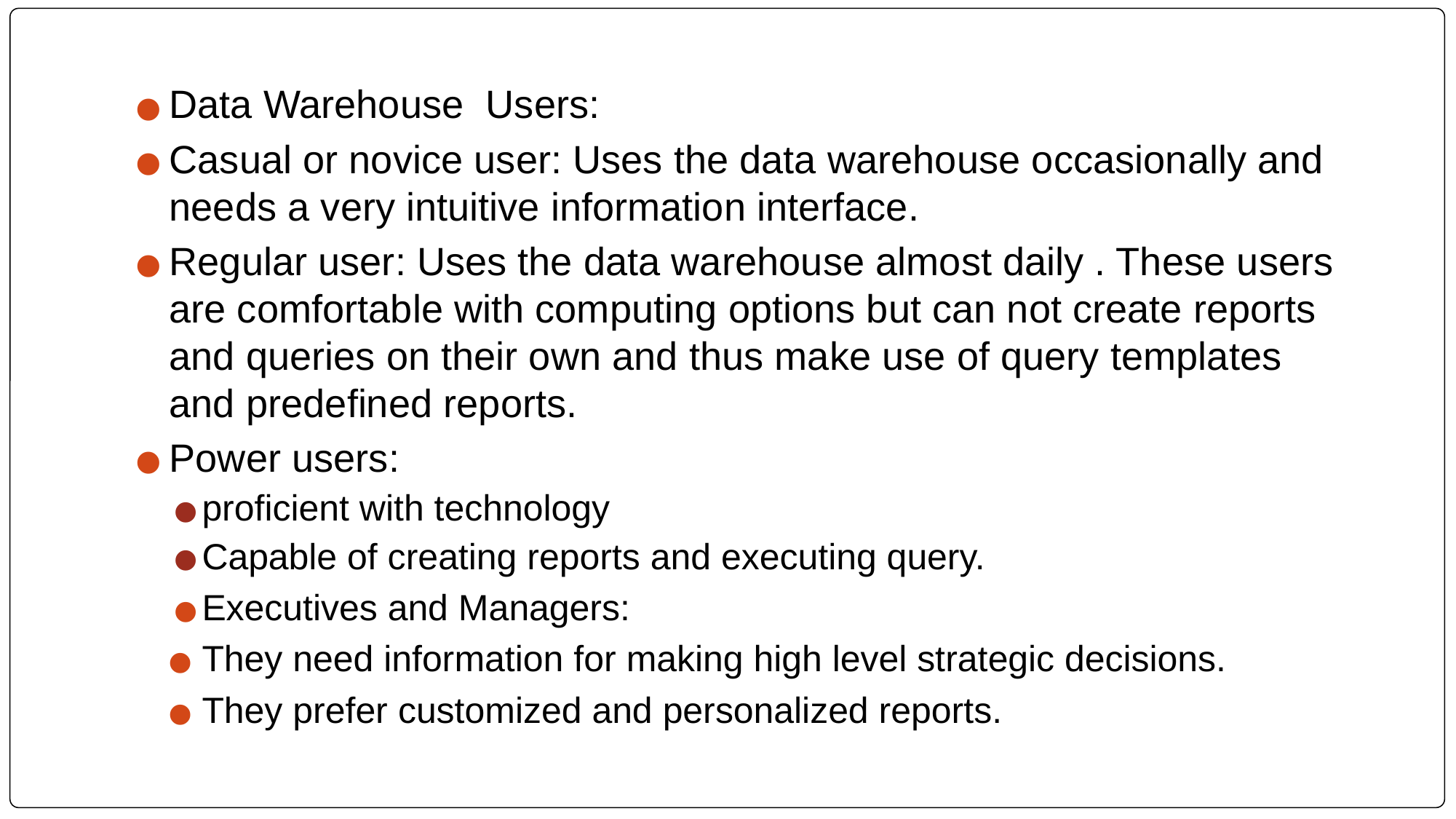

#
Data Warehouse  Users:
Casual or novice user: Uses the data warehouse occasionally and needs a very intuitive information interface.
Regular user: Uses the data warehouse almost daily . These users are comfortable with computing options but can not create reports and queries on their own and thus make use of query templates and predefined reports.
Power users:
proficient with technology
Capable of creating reports and executing query.
Executives and Managers:
They need information for making high level strategic decisions.
They prefer customized and personalized reports.